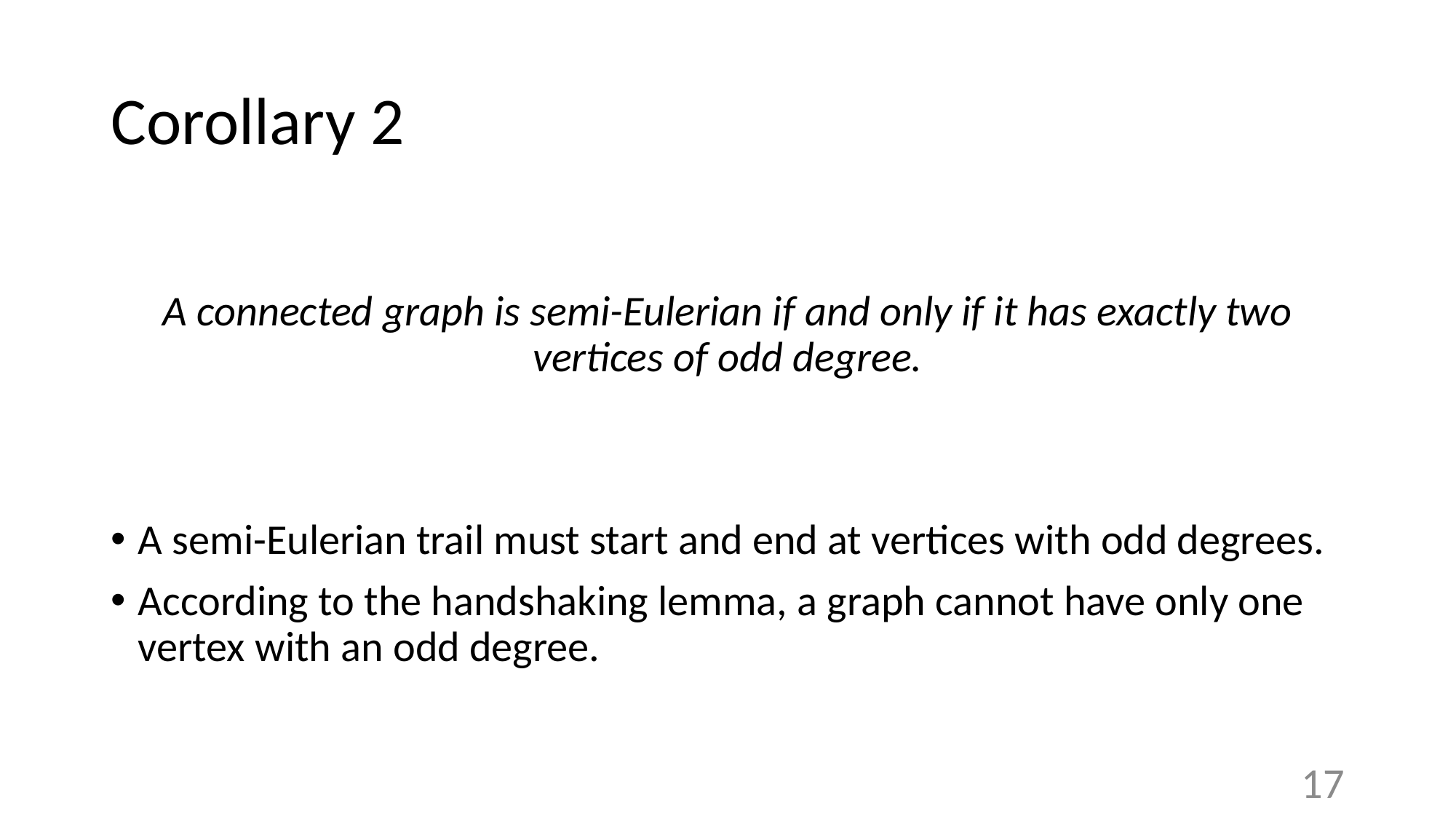

# Corollary 2

A connected graph is semi-Eulerian if and only if it has exactly two vertices of odd degree.

A semi-Eulerian trail must start and end at vertices with odd degrees.
According to the handshaking lemma, a graph cannot have only one vertex with an odd degree.
17